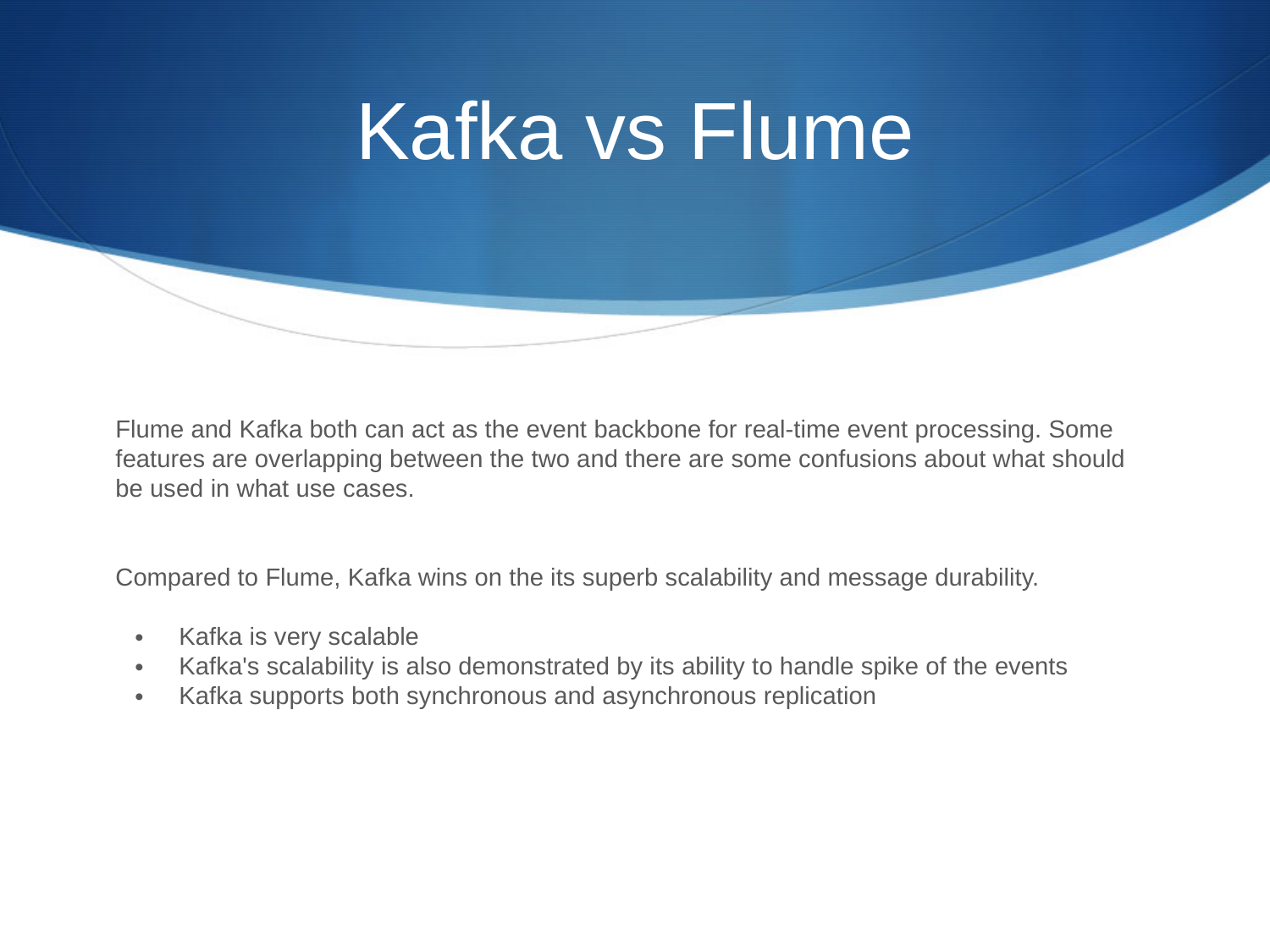

# Kafka vs Flume
Flume and Kafka both can act as the event backbone for real-time event processing. Some features are overlapping between the two and there are some confusions about what should be used in what use cases.

Compared to Flume, Kafka wins on the its superb scalability and message durability.

Kafka is very scalable
Kafka's scalability is also demonstrated by its ability to handle spike of the events
Kafka supports both synchronous and asynchronous replication